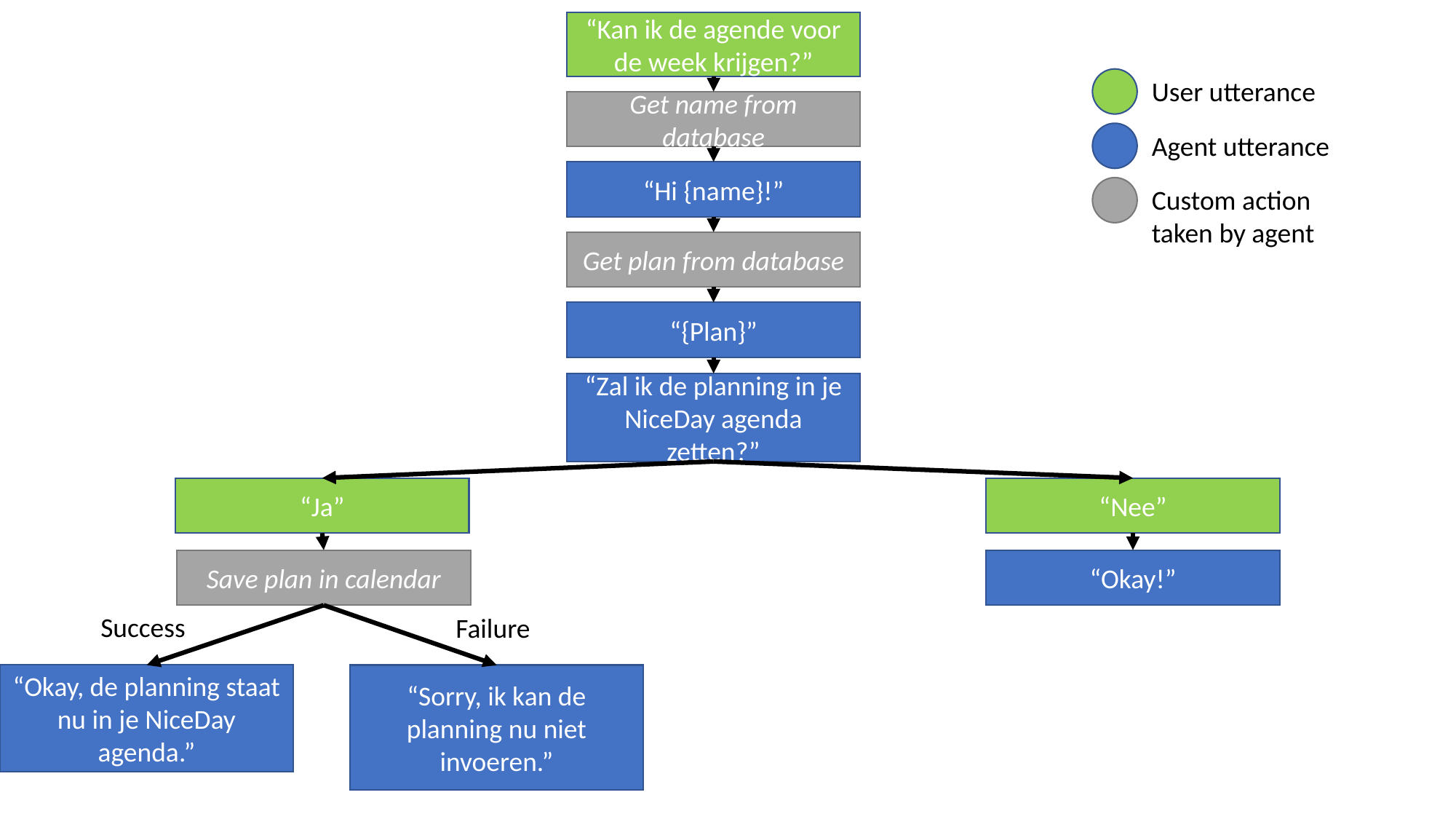

“Kan ik de agende voor de week krijgen?”

User utterance
Get name from database

Agent utterance
“Hi {name}!”

Custom action taken by agent
Get plan from database
“{Plan}”
“Zal ik de planning in je NiceDay agenda zetten?”
“Ja”
“Nee”
Save plan in calendar
“Okay!”
Success
Failure
“Okay, de planning staat nu in je NiceDay agenda.”
“Sorry, ik kan de planning nu niet invoeren.”